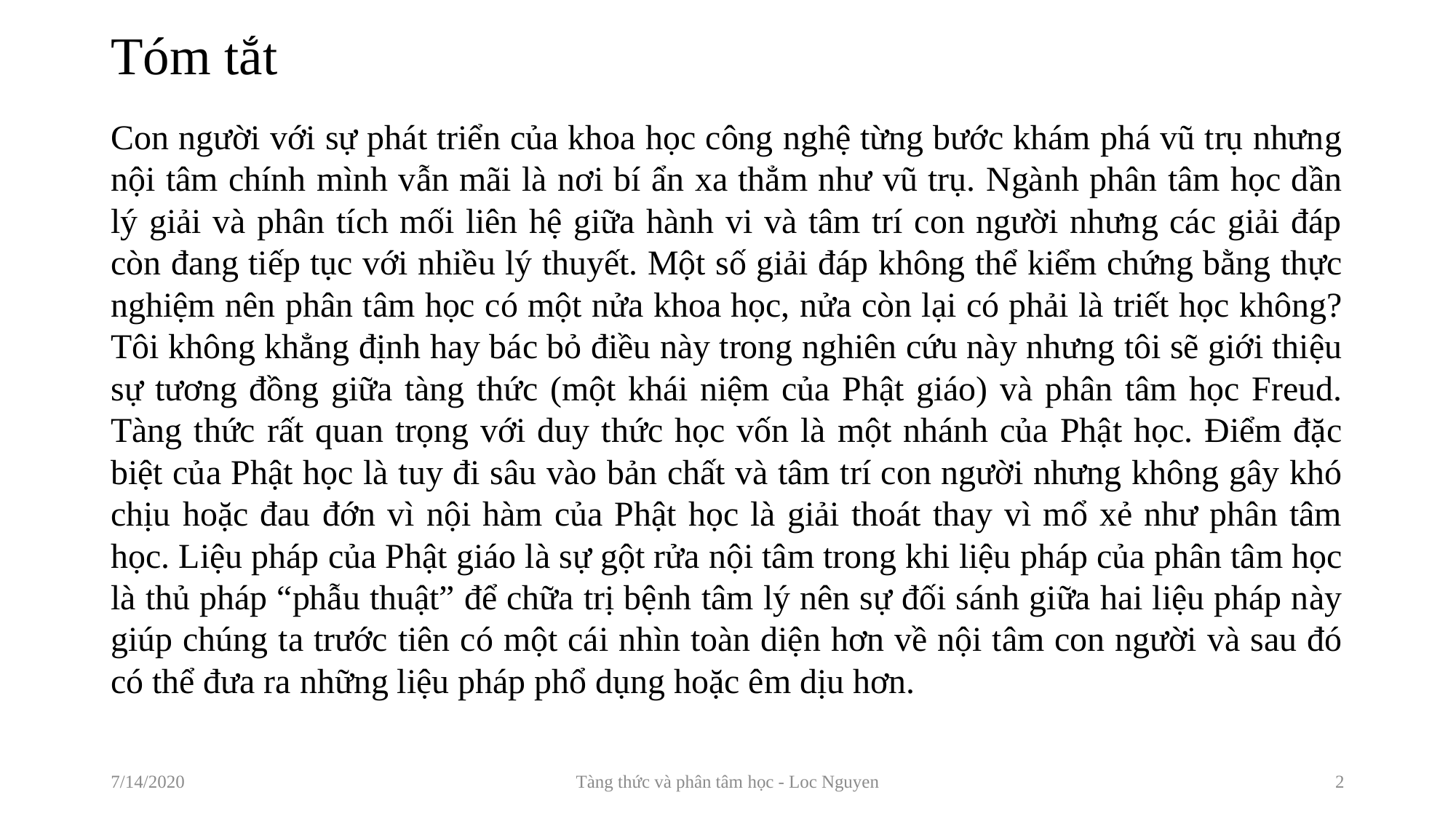

# Tóm tắt
Con người với sự phát triển của khoa học công nghệ từng bước khám phá vũ trụ nhưng nội tâm chính mình vẫn mãi là nơi bí ẩn xa thẳm như vũ trụ. Ngành phân tâm học dần lý giải và phân tích mối liên hệ giữa hành vi và tâm trí con người nhưng các giải đáp còn đang tiếp tục với nhiều lý thuyết. Một số giải đáp không thể kiểm chứng bằng thực nghiệm nên phân tâm học có một nửa khoa học, nửa còn lại có phải là triết học không? Tôi không khẳng định hay bác bỏ điều này trong nghiên cứu này nhưng tôi sẽ giới thiệu sự tương đồng giữa tàng thức (một khái niệm của Phật giáo) và phân tâm học Freud. Tàng thức rất quan trọng với duy thức học vốn là một nhánh của Phật học. Điểm đặc biệt của Phật học là tuy đi sâu vào bản chất và tâm trí con người nhưng không gây khó chịu hoặc đau đớn vì nội hàm của Phật học là giải thoát thay vì mổ xẻ như phân tâm học. Liệu pháp của Phật giáo là sự gột rửa nội tâm trong khi liệu pháp của phân tâm học là thủ pháp “phẫu thuật” để chữa trị bệnh tâm lý nên sự đối sánh giữa hai liệu pháp này giúp chúng ta trước tiên có một cái nhìn toàn diện hơn về nội tâm con người và sau đó có thể đưa ra những liệu pháp phổ dụng hoặc êm dịu hơn.
7/14/2020
Tàng thức và phân tâm học - Loc Nguyen
2